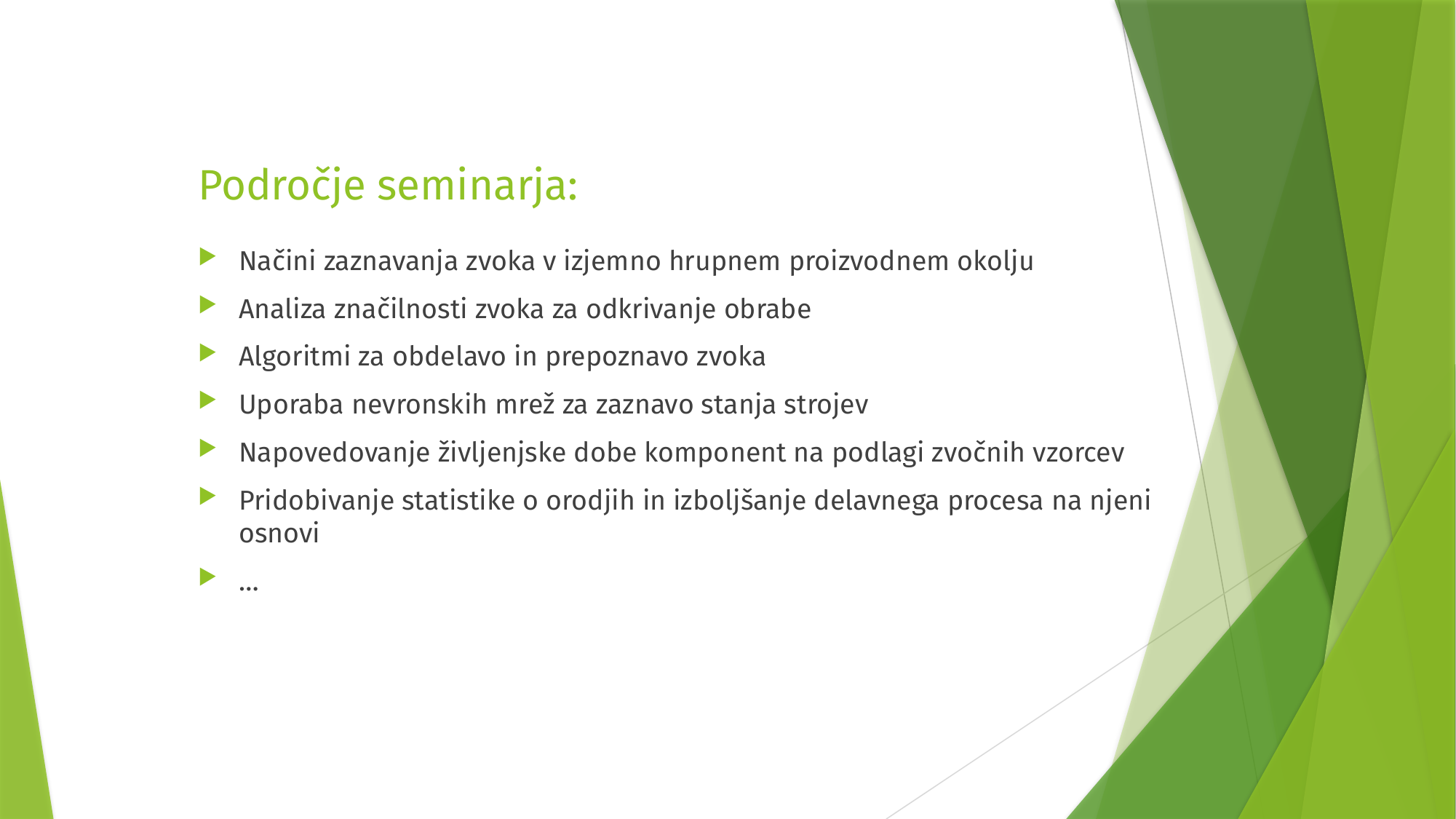

# Področje seminarja:
Načini zaznavanja zvoka v izjemno hrupnem proizvodnem okolju
Analiza značilnosti zvoka za odkrivanje obrabe
Algoritmi za obdelavo in prepoznavo zvoka
Uporaba nevronskih mrež za zaznavo stanja strojev
Napovedovanje življenjske dobe komponent na podlagi zvočnih vzorcev
Pridobivanje statistike o orodjih in izboljšanje delavnega procesa na njeni osnovi
…